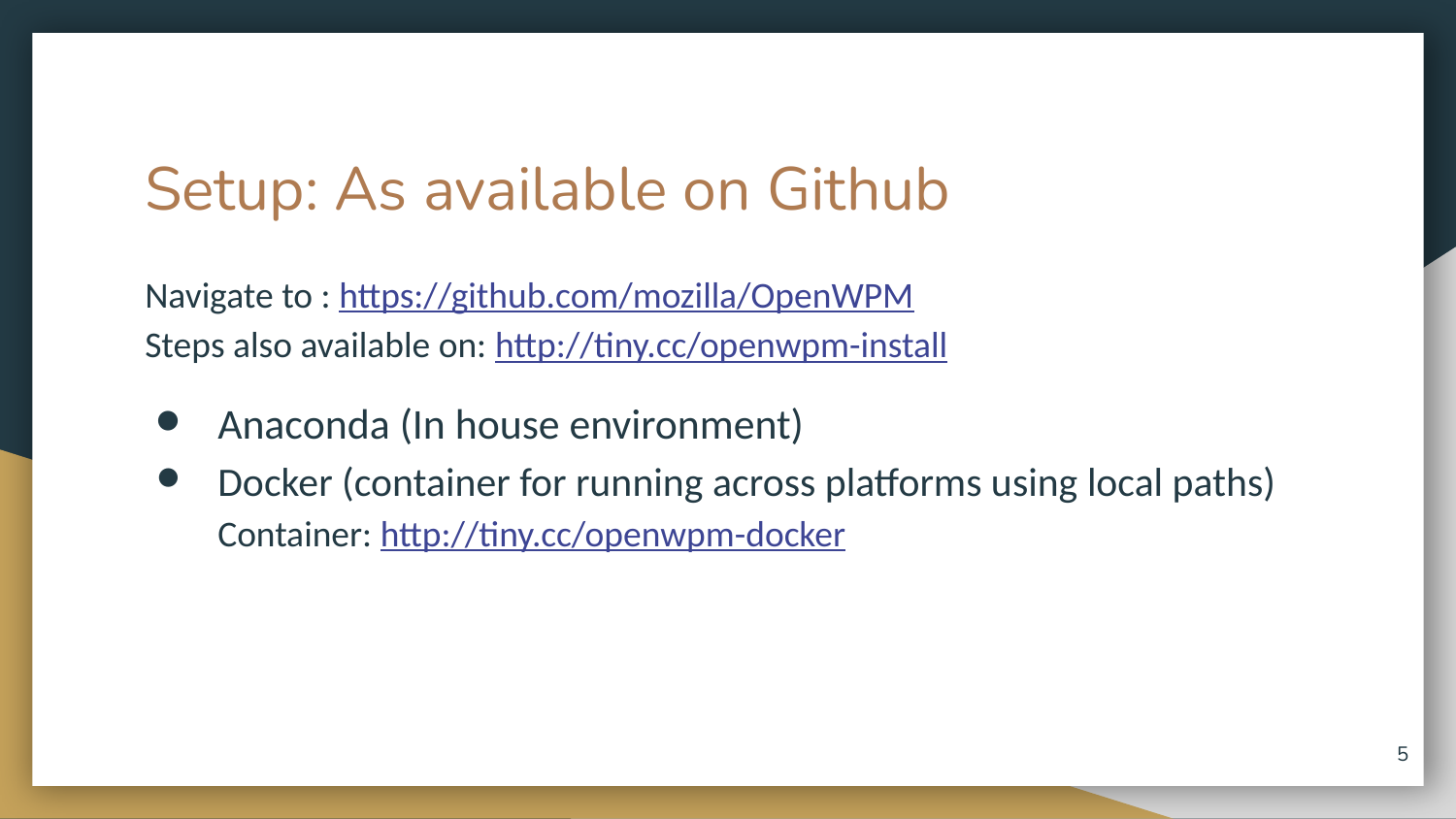

# Setup: As available on Github
Navigate to : https://github.com/mozilla/OpenWPM
Steps also available on: http://tiny.cc/openwpm-install
Anaconda (In house environment)
Docker (container for running across platforms using local paths)
Container: http://tiny.cc/openwpm-docker

5